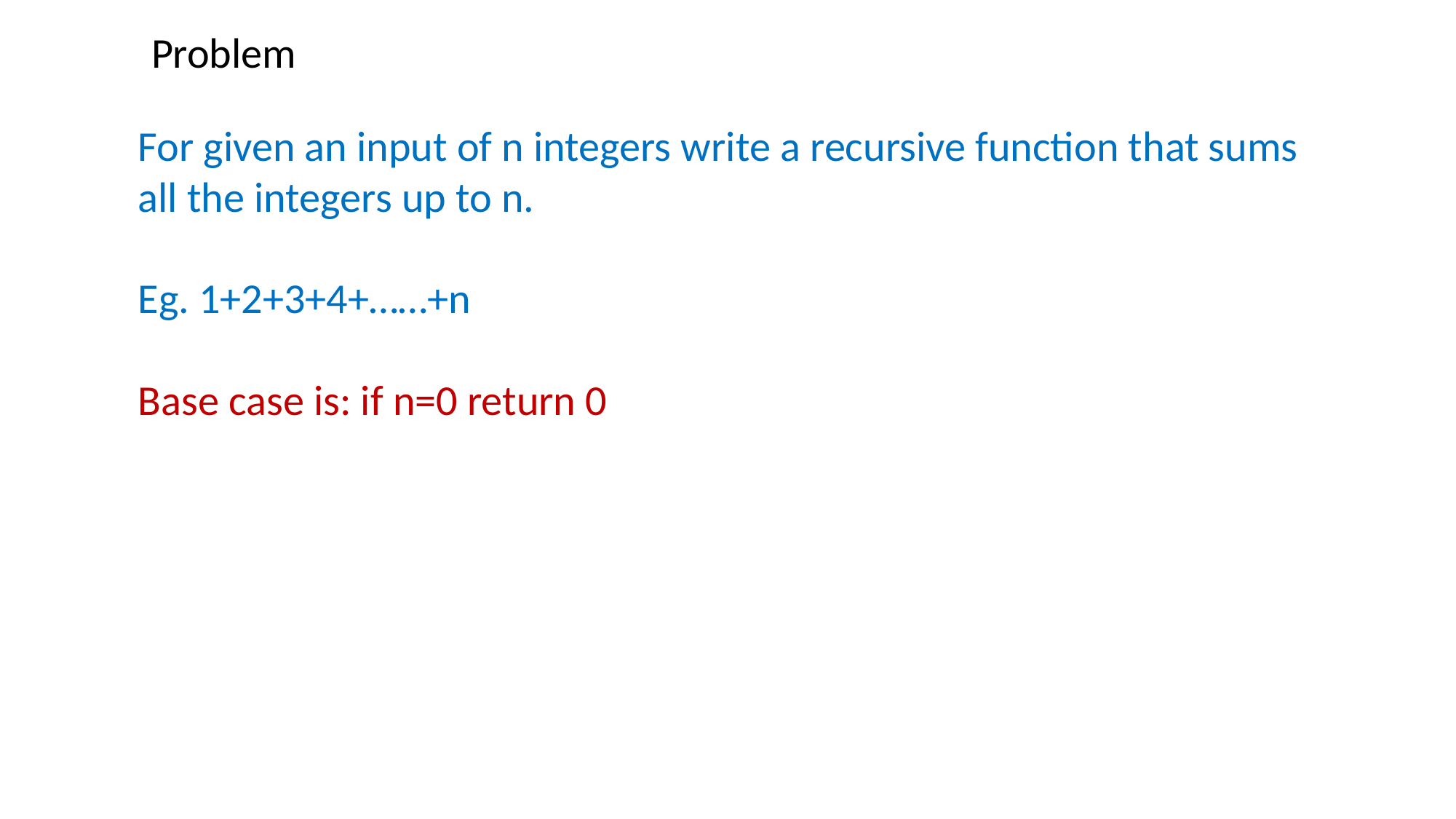

Problem

For given an input of n integers write a recursive function that sums all the integers up to n.

Eg. 1+2+3+4+……+n

Base case is: if n=0 return 0